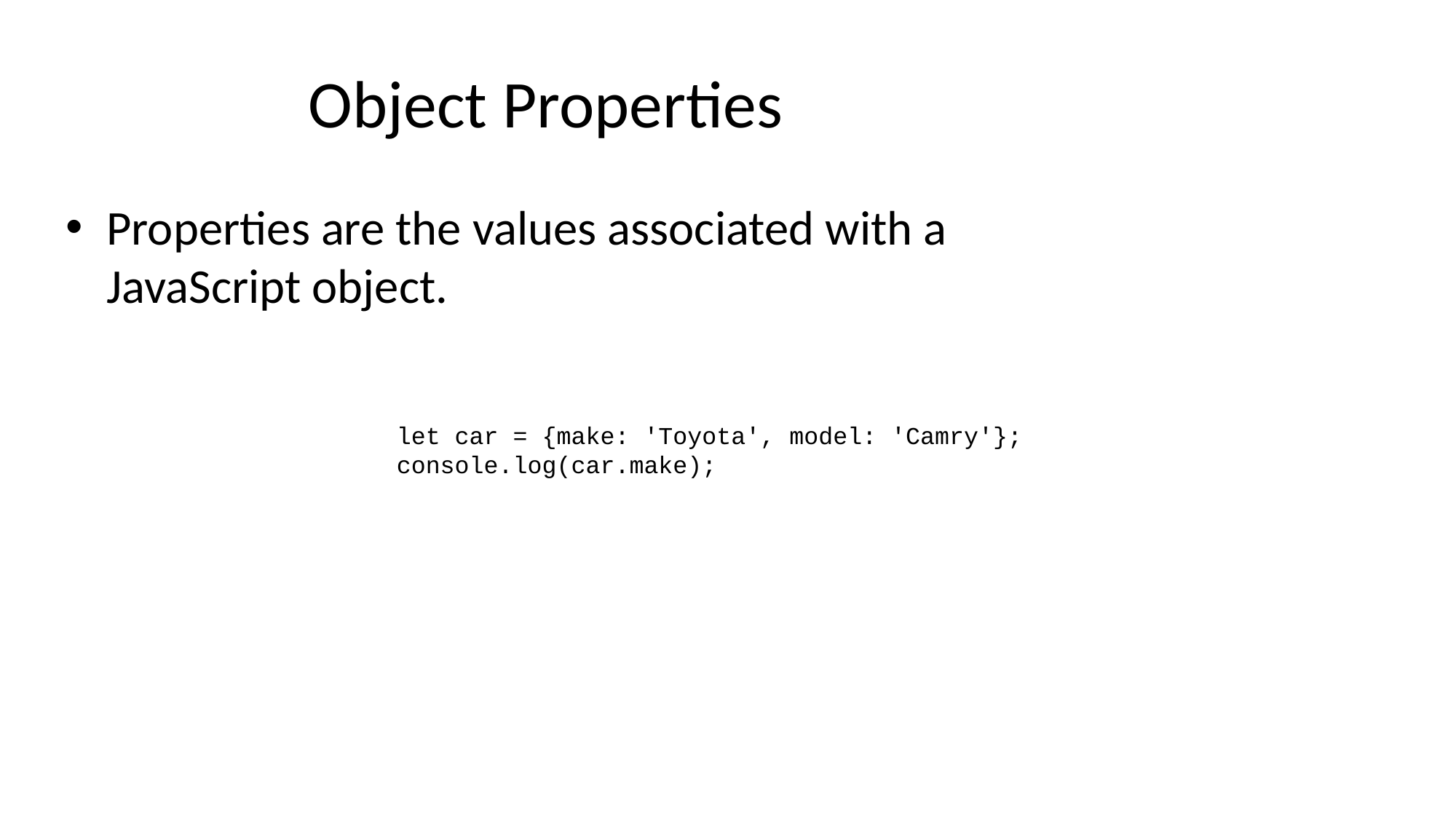

# Object Properties
Properties are the values associated with a JavaScript object.

let car = {make: 'Toyota', model: 'Camry'};
console.log(car.make);